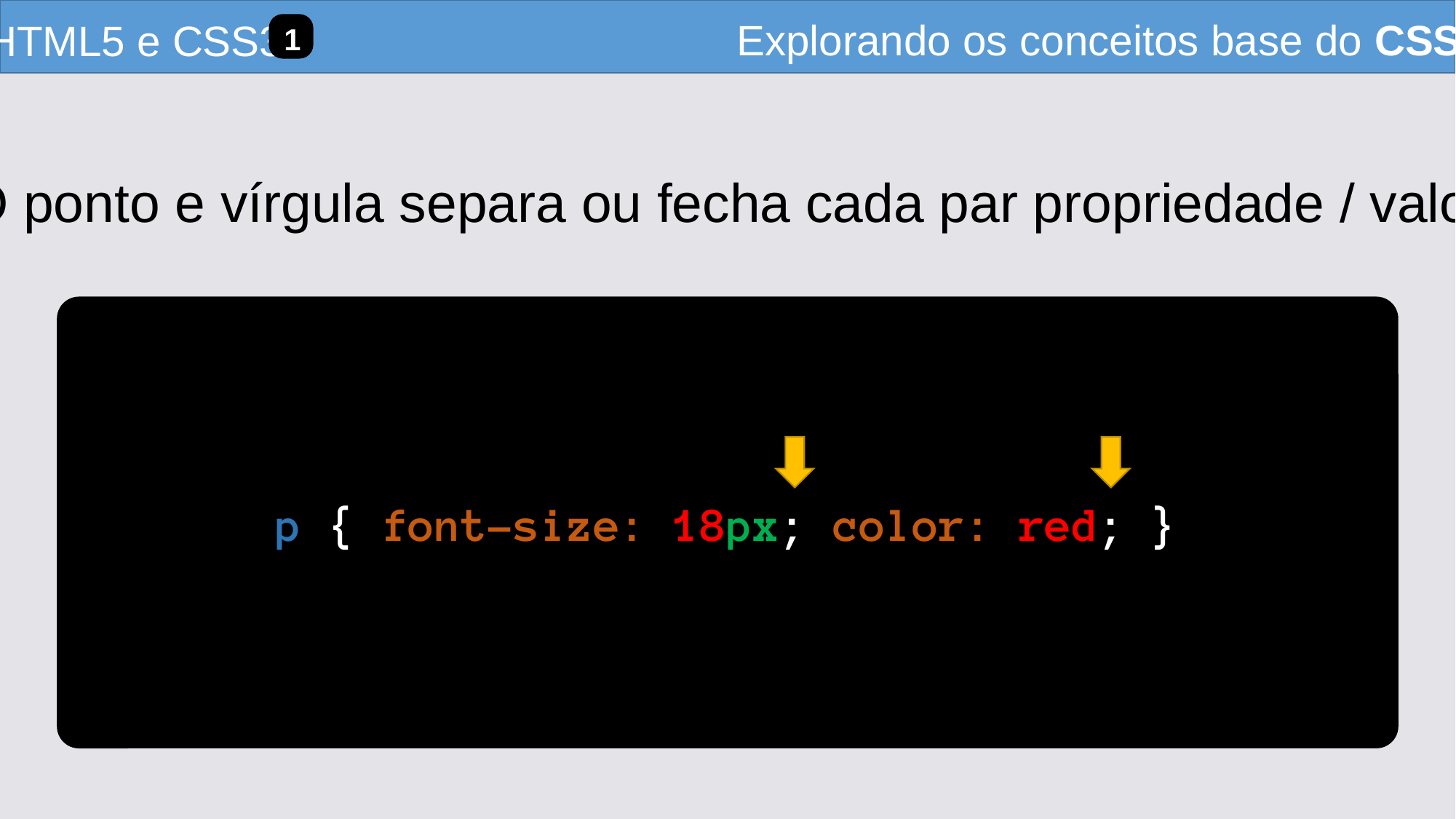

Explorando os conceitos base do CSS3
HTML5 e CSS3
1
O ponto e vírgula separa ou fecha cada par propriedade / valor

p { font-size: 18px; color: red; }